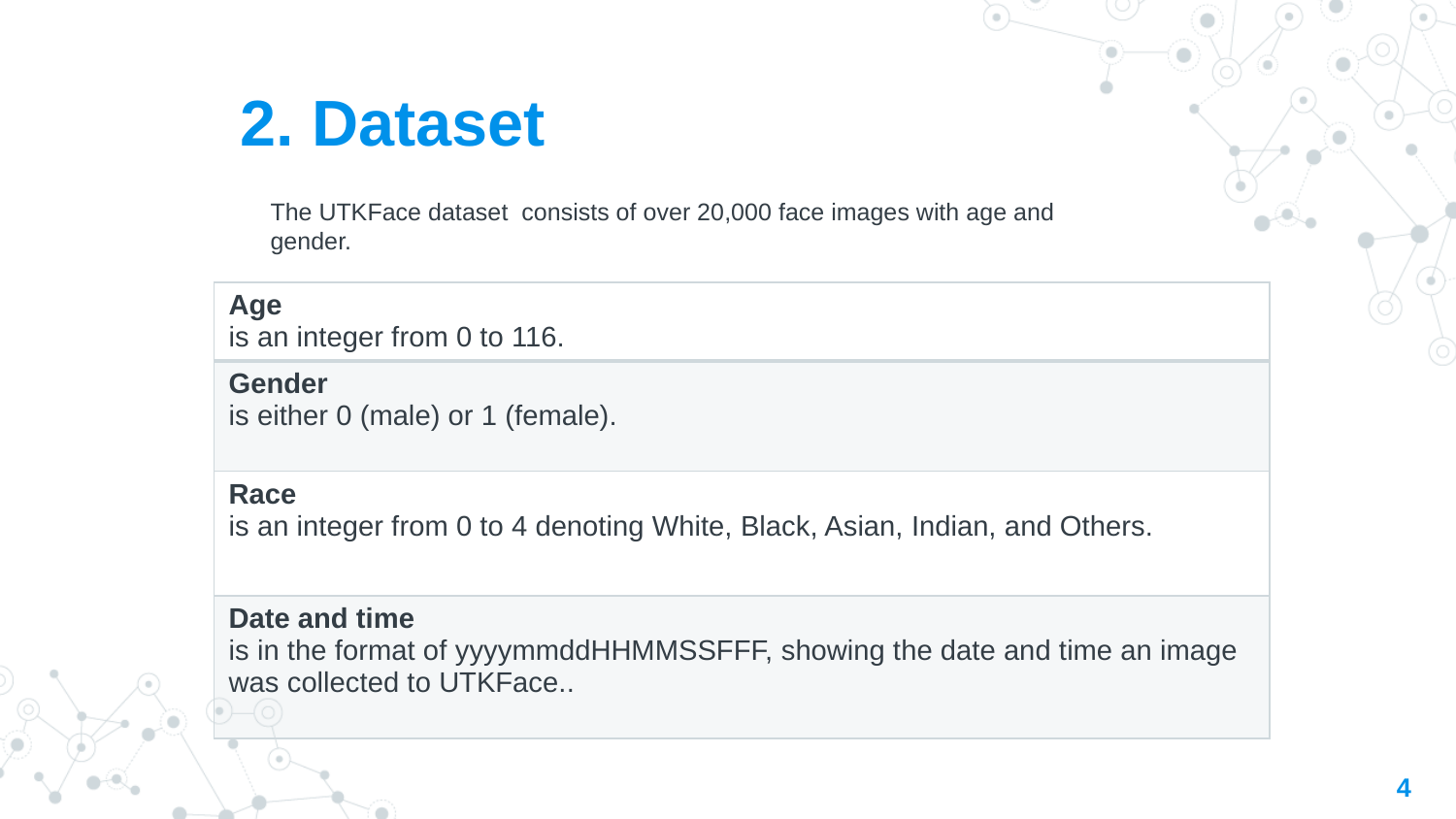

2. Dataset
The UTKFace dataset  consists of over 20,000 face images with age and gender.
| Age is an integer from 0 to 116. |
| --- |
| Gender is either 0 (male) or 1 (female). |
| Race is an integer from 0 to 4 denoting White, Black, Asian, Indian, and Others. |
| Date and time is in the format of yyyymmddHHMMSSFFF, showing the date and time an image was collected to UTKFace.. |
4